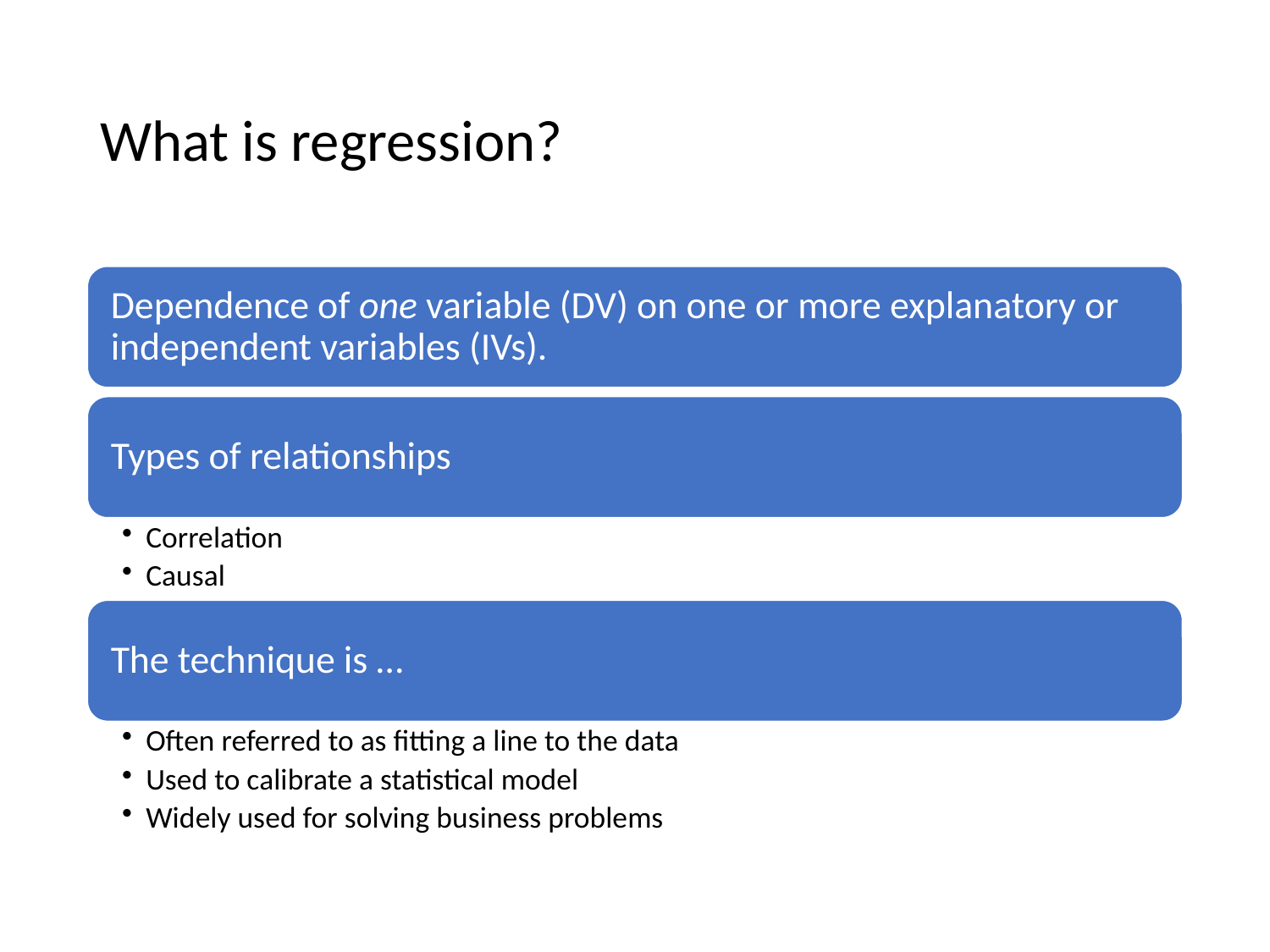

# What is regression?
Dependence of one variable (DV) on one or more explanatory or independent variables (IVs).
Types of relationships
Correlation
Causal
The technique is …
Often referred to as fitting a line to the data
Used to calibrate a statistical model
Widely used for solving business problems